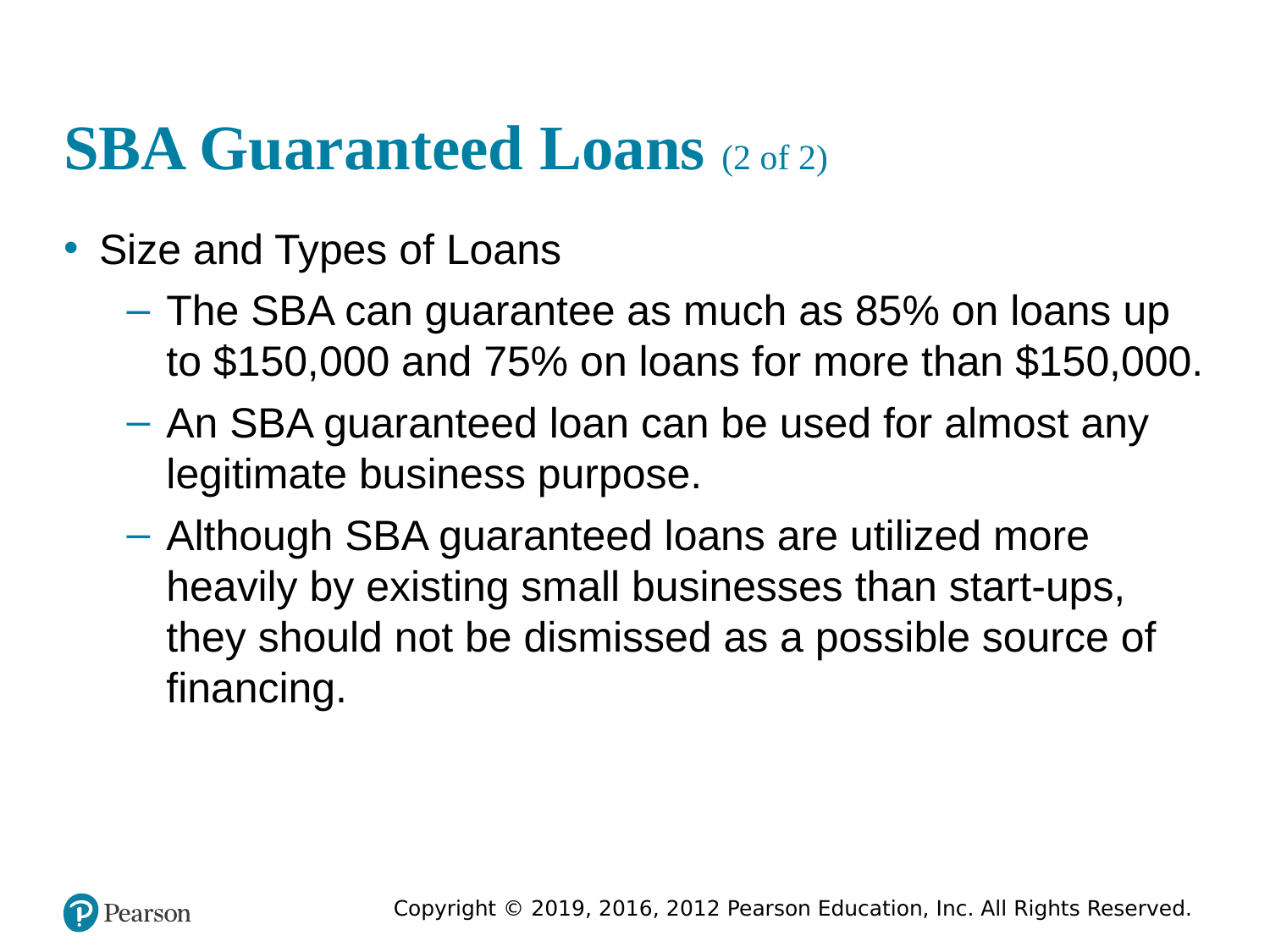

# SBA Guaranteed Loans (2 of 2)
Size and Types of Loans
The SBA can guarantee as much as 85% on loans up to $150,000 and 75% on loans for more than $150,000.
An SBA guaranteed loan can be used for almost any legitimate business purpose.
Although SBA guaranteed loans are utilized more heavily by existing small businesses than start-ups, they should not be dismissed as a possible source of financing.